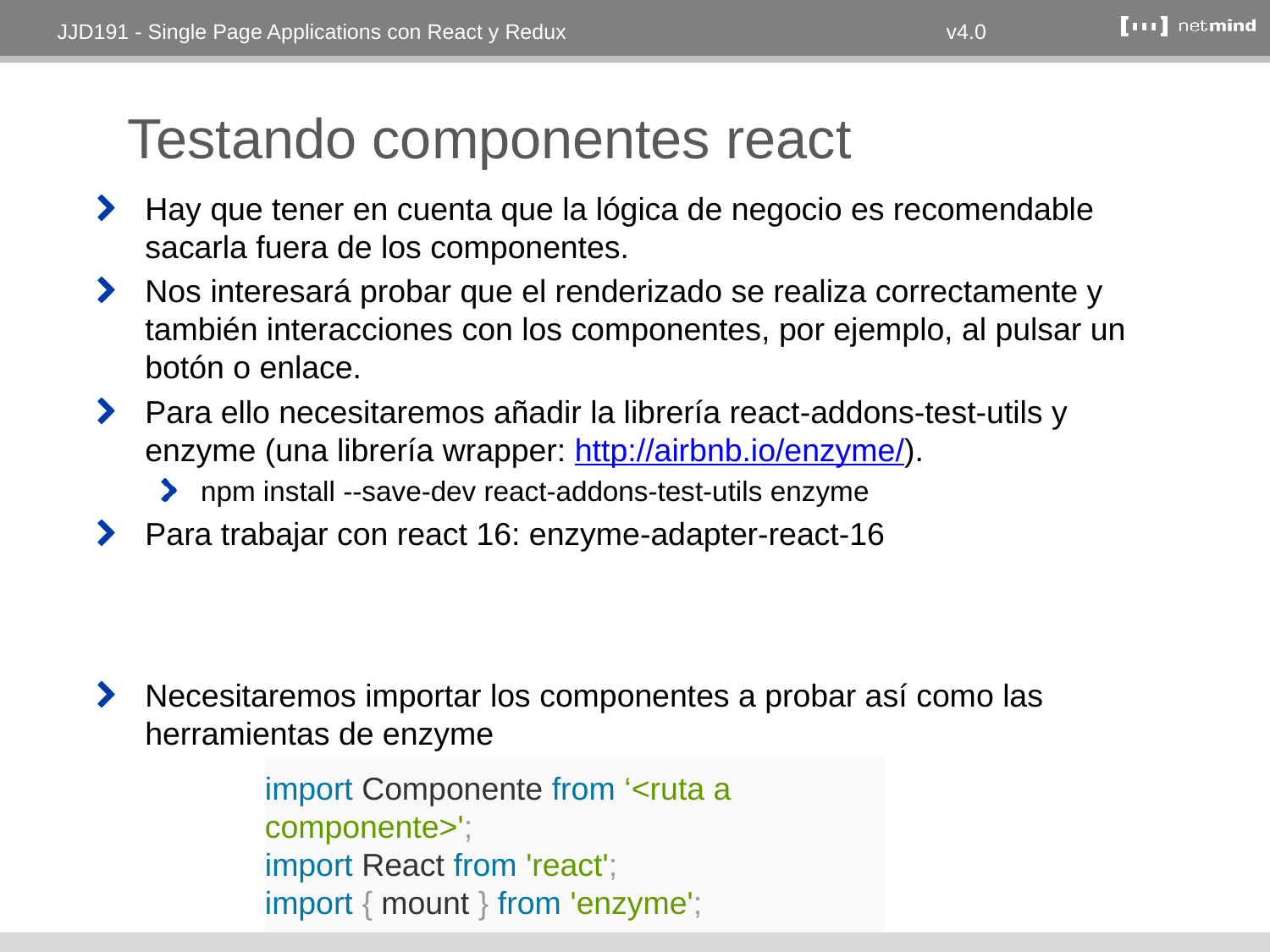

# Testando componentes react
Hay que tener en cuenta que la lógica de negocio es recomendable sacarla fuera de los componentes.
Nos interesará probar que el renderizado se realiza correctamente y también interacciones con los componentes, por ejemplo, al pulsar un botón o enlace.
Para ello necesitaremos añadir la librería react-addons-test-utils y enzyme (una librería wrapper: http://airbnb.io/enzyme/).
npm install --save-dev react-addons-test-utils enzyme
Para trabajar con react 16: enzyme-adapter-react-16

Necesitaremos importar los componentes a probar así como las herramientas de enzyme

import Componente from ‘<ruta a componente>';
import React from 'react';
import { mount } from 'enzyme';